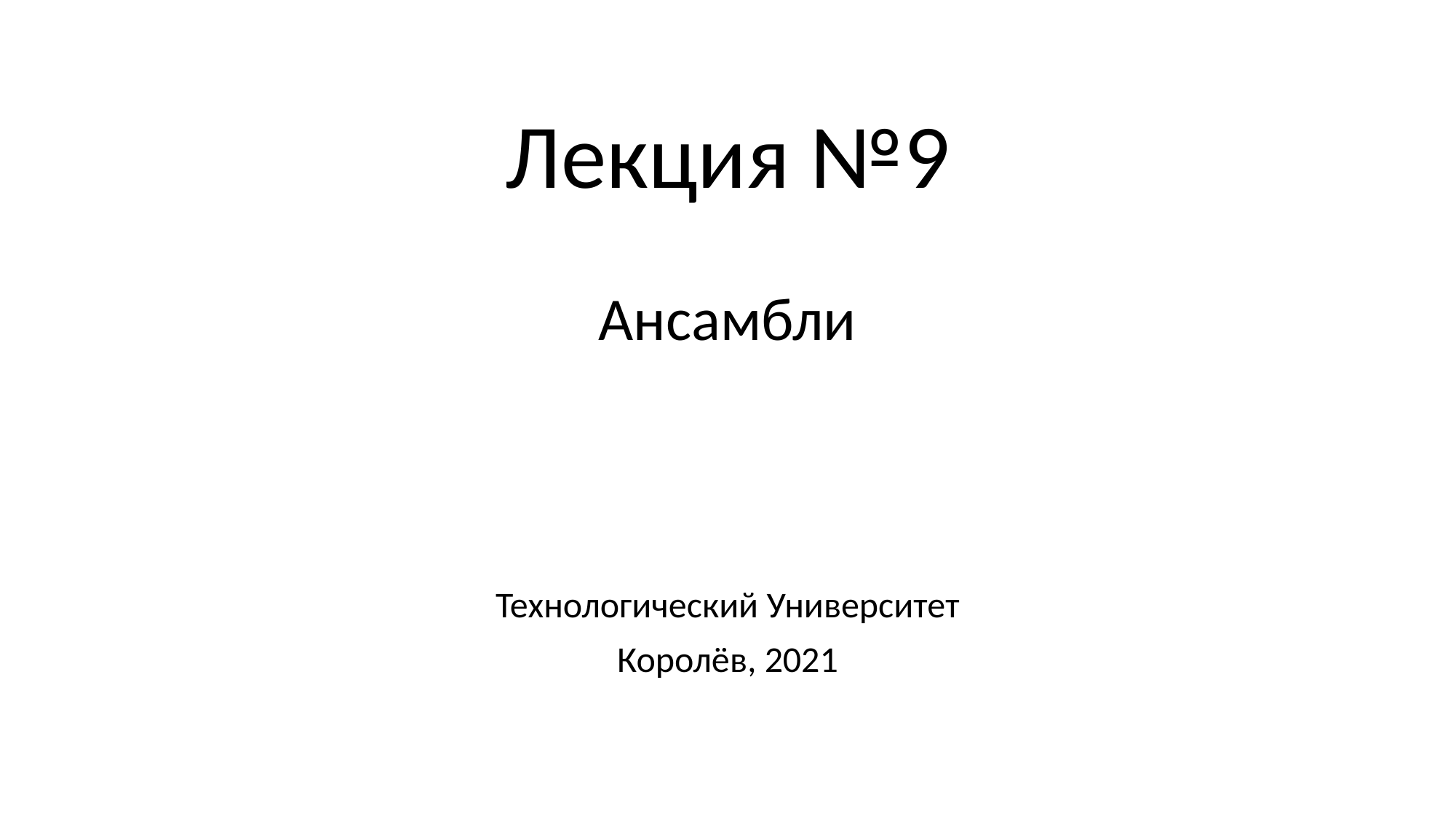

# Лекция №9
Ансамбли

Технологический Университет
Королёв, 2021